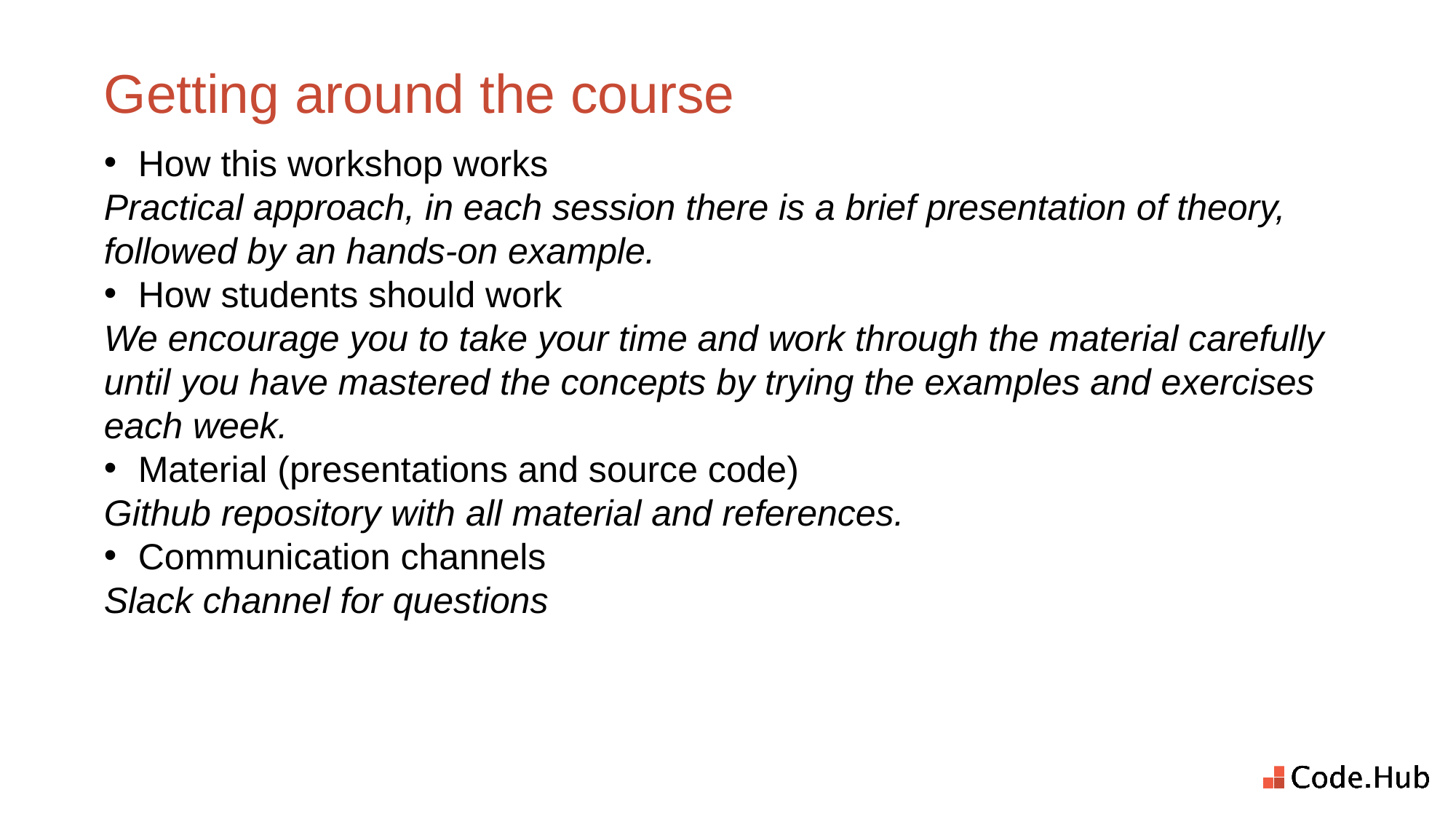

Getting around the course
How this workshop works
Practical approach, in each session there is a brief presentation of theory, followed by an hands-on example.
How students should work
We encourage you to take your time and work through the material carefully until you have mastered the concepts by trying the examples and exercises each week.
Material (presentations and source code)
Github repository with all material and references.
Communication channels
Slack channel for questions